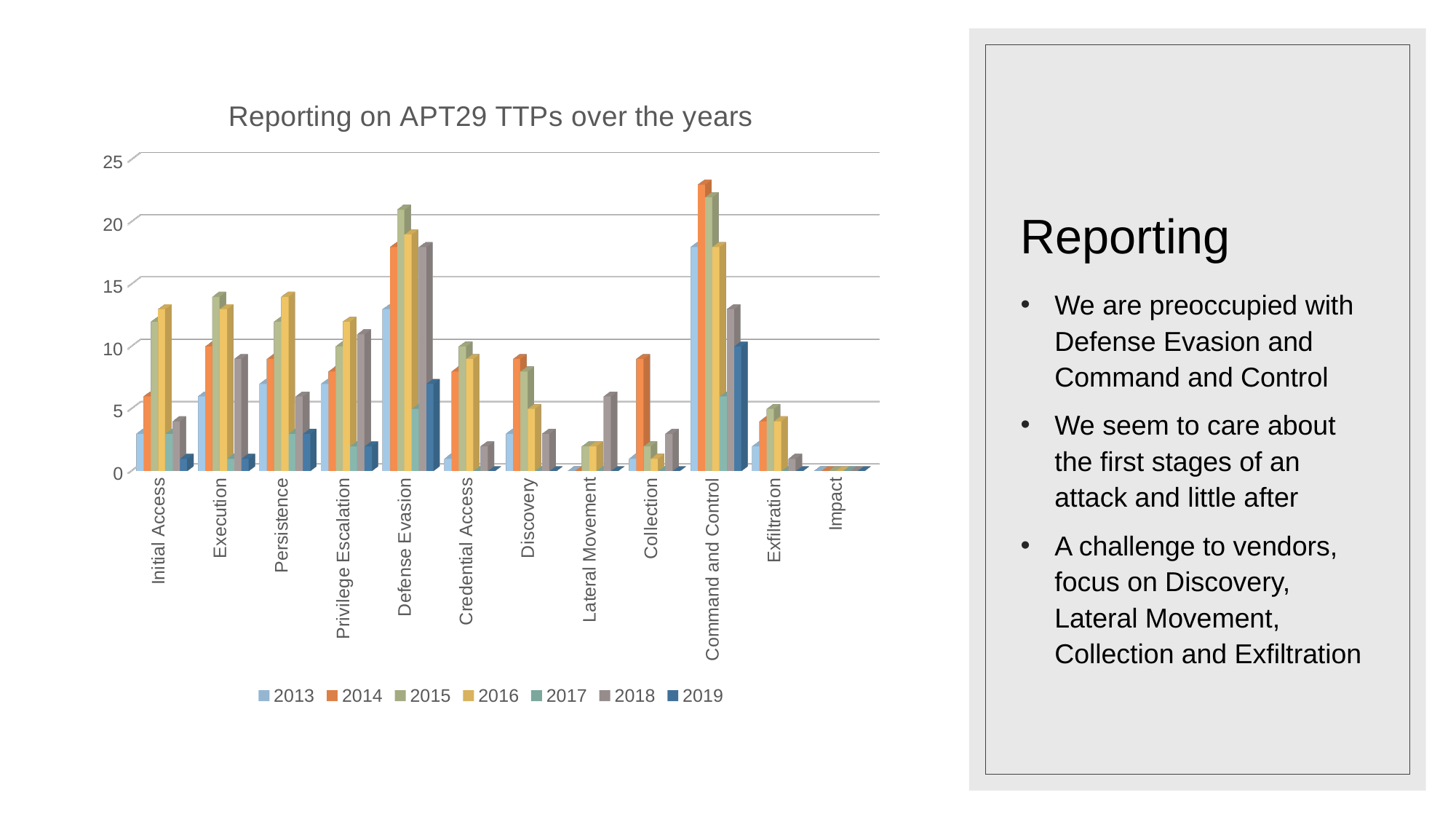

# Reporting

[unsupported chart]

We are preoccupied with Defense Evasion and Command and Control
We seem to care about the first stages of an attack and little after
A challenge to vendors, focus on Discovery, Lateral Movement, Collection and Exfiltration